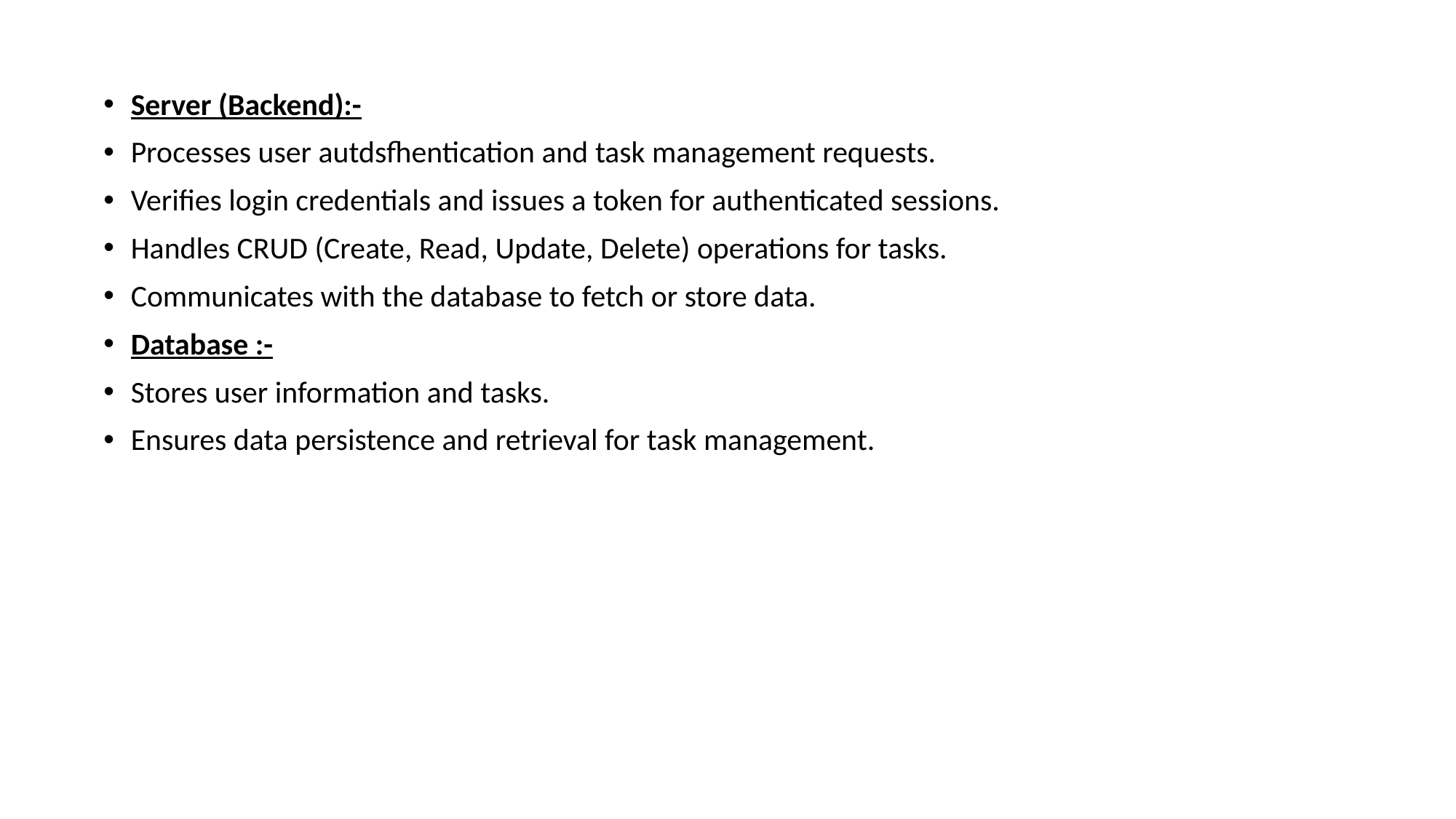

Server (Backend):-
Processes user autdsfhentication and task management requests.
Verifies login credentials and issues a token for authenticated sessions.
Handles CRUD (Create, Read, Update, Delete) operations for tasks.
Communicates with the database to fetch or store data.
Database :-
Stores user information and tasks.
Ensures data persistence and retrieval for task management.